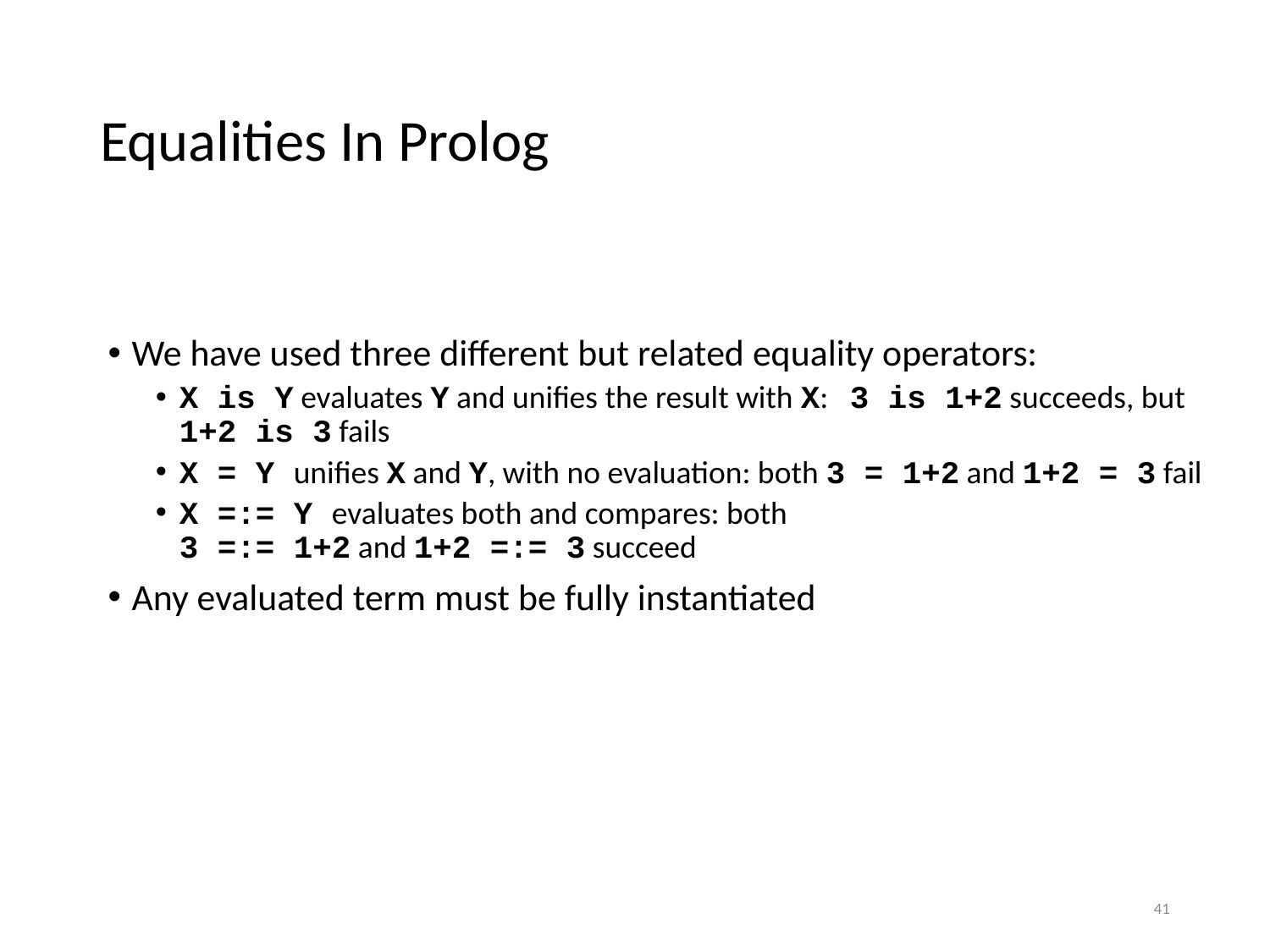

# Equalities In Prolog
We have used three different but related equality operators:
X is Y evaluates Y and unifies the result with X:   3 is 1+2 succeeds, but 1+2 is 3 fails
X = Y unifies X and Y, with no evaluation: both 3 = 1+2 and 1+2 = 3 fail
X =:= Y evaluates both and compares: both
3 =:= 1+2 and 1+2 =:= 3 succeed
Any evaluated term must be fully instantiated
41